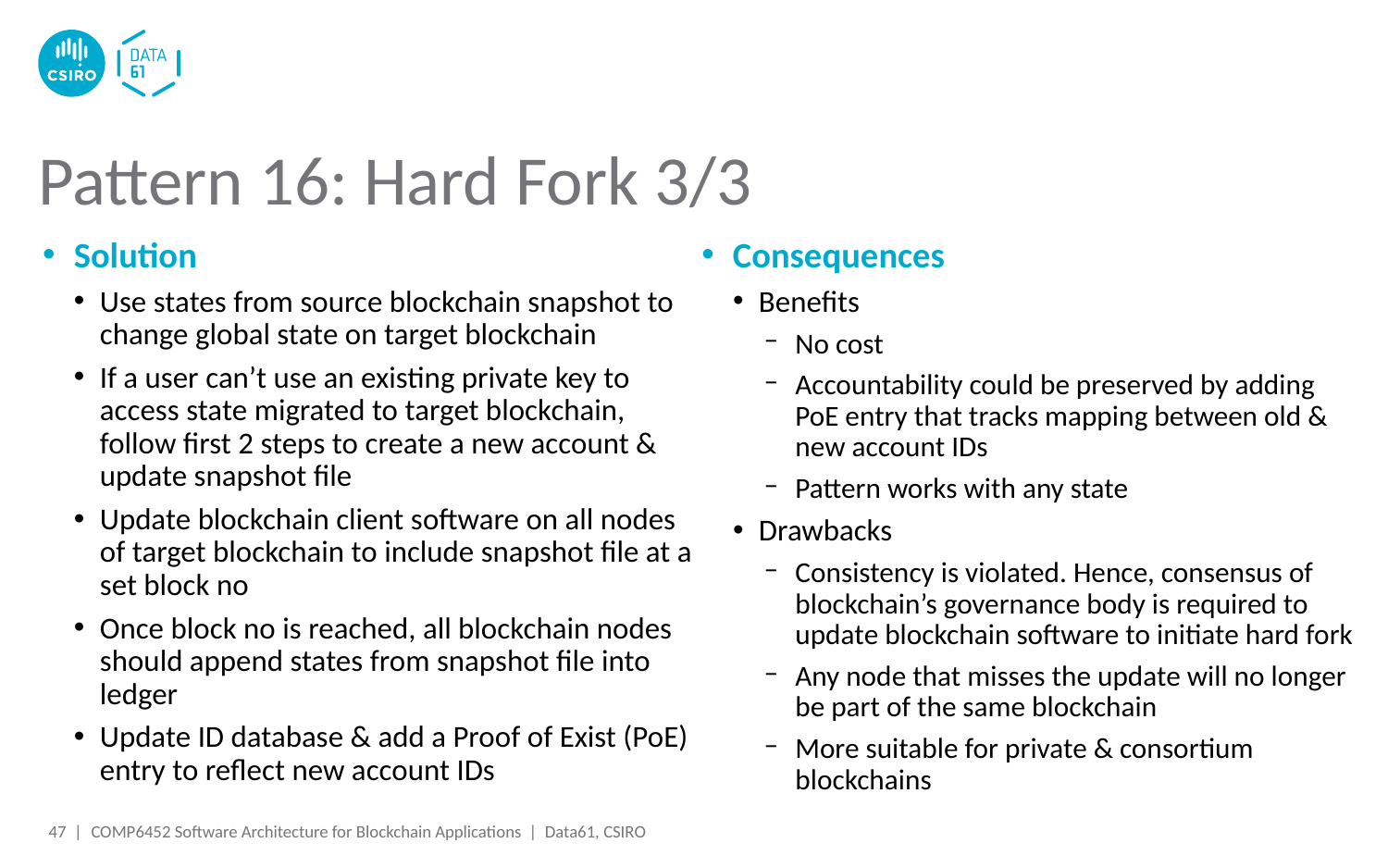

# Pattern 16: Hard Fork 3/3
Solution
Use states from source blockchain snapshot to change global state on target blockchain
If a user can’t use an existing private key to access state migrated to target blockchain, follow first 2 steps to create a new account & update snapshot file
Update blockchain client software on all nodes of target blockchain to include snapshot file at a set block no
Once block no is reached, all blockchain nodes should append states from snapshot file into ledger
Update ID database & add a Proof of Exist (PoE) entry to reflect new account IDs

Consequences
Benefits
No cost
Accountability could be preserved by adding PoE entry that tracks mapping between old & new account IDs
Pattern works with any state
Drawbacks
Consistency is violated. Hence, consensus of blockchain’s governance body is required to update blockchain software to initiate hard fork
Any node that misses the update will no longer be part of the same blockchain
More suitable for private & consortium blockchains
47  |
COMP6452 Software Architecture for Blockchain Applications  |  Data61, CSIRO